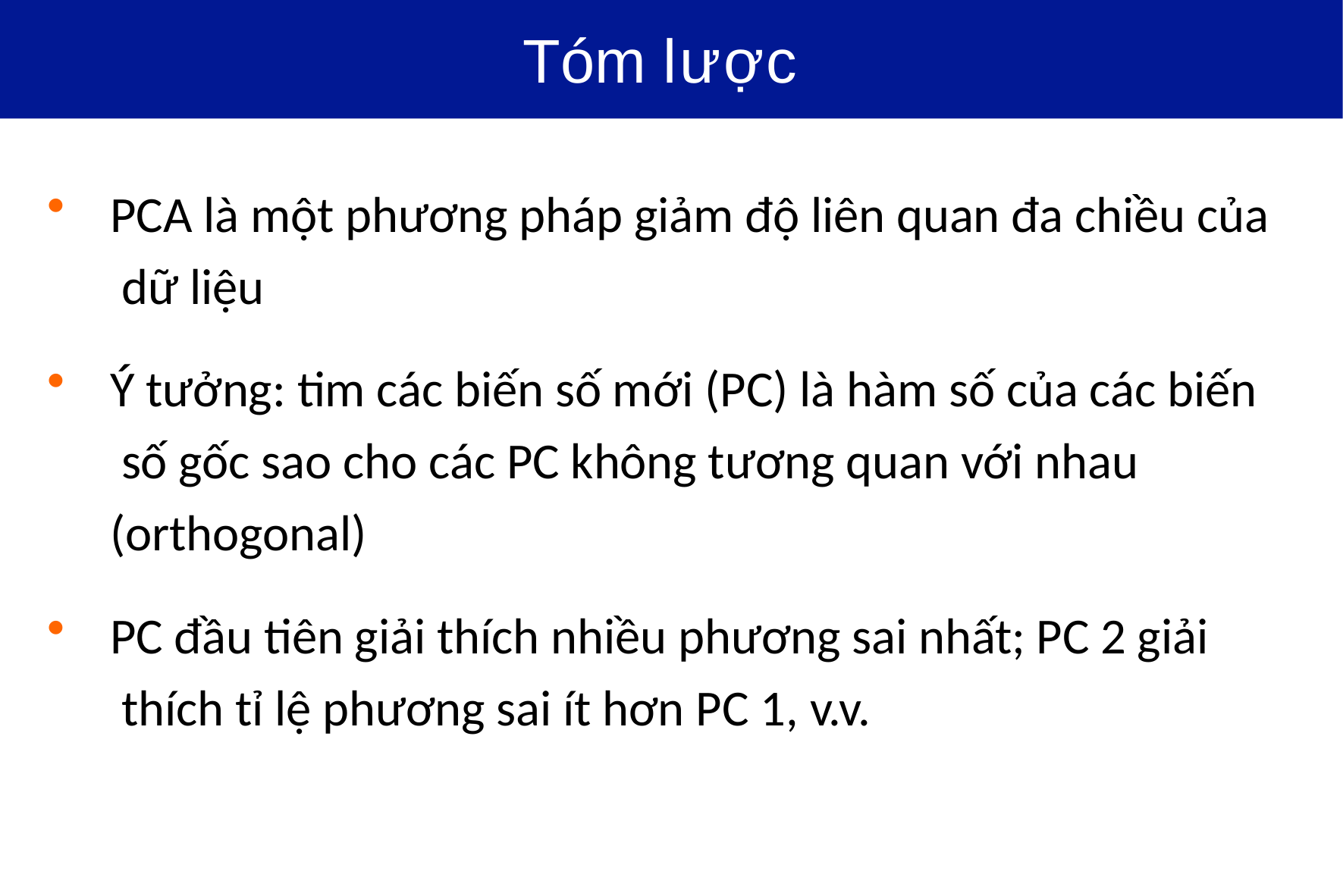

# Tóm lược
PCA là một phương pháp giảm độ liên quan đa chiều của  dữ liệu
Ý tưởng: tim các biến số mới (PC) là hàm số của các biến  số gốc sao cho các PC không tương quan với nhau  (orthogonal)
PC đầu tiên giải thích nhiều phương sai nhất; PC 2 giải  thích tỉ lệ phương sai ít hơn PC 1, v.v.